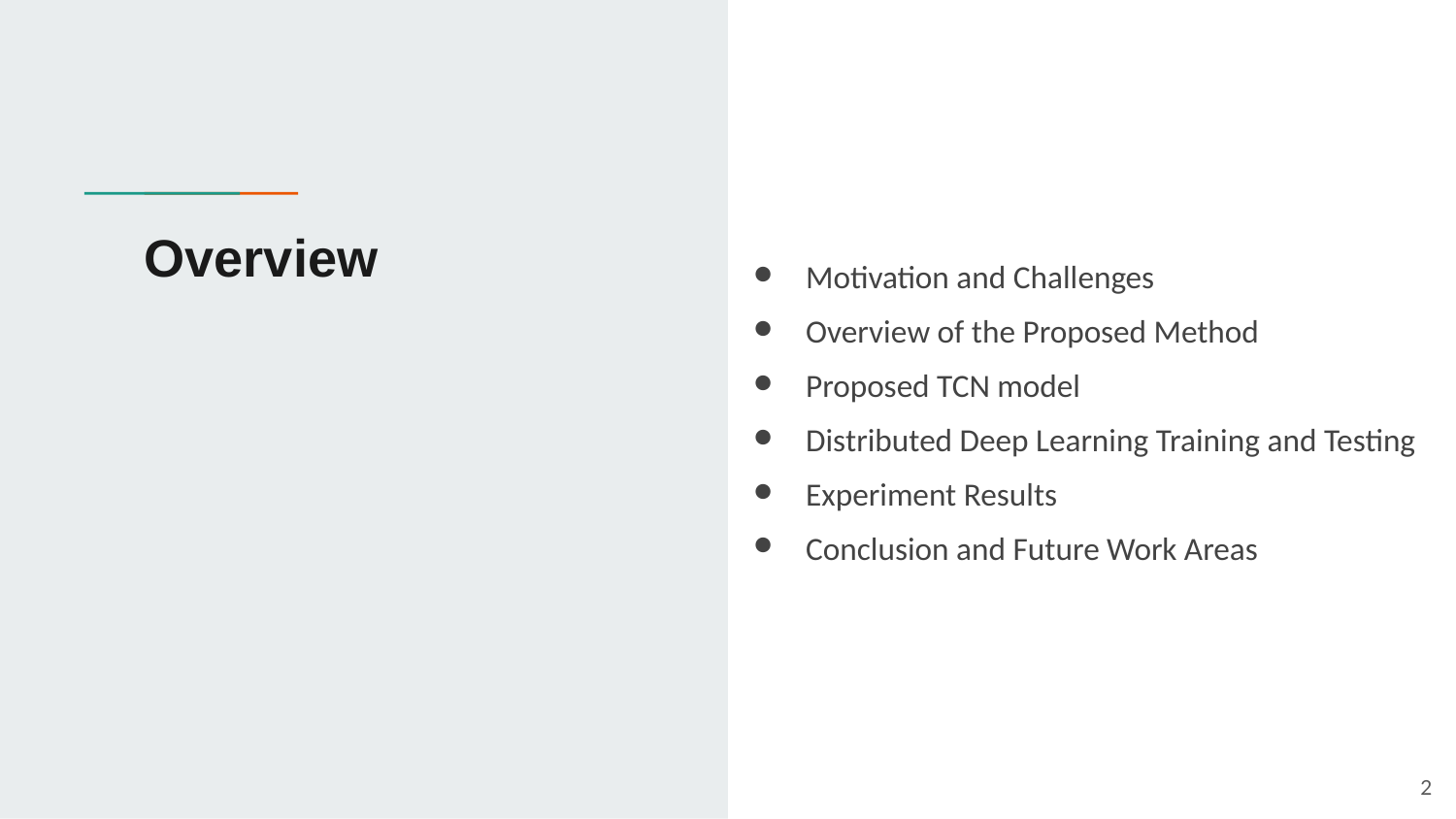

# Overview
Motivation and Challenges
Overview of the Proposed Method
Proposed TCN model
Distributed Deep Learning Training and Testing
Experiment Results
Conclusion and Future Work Areas
2